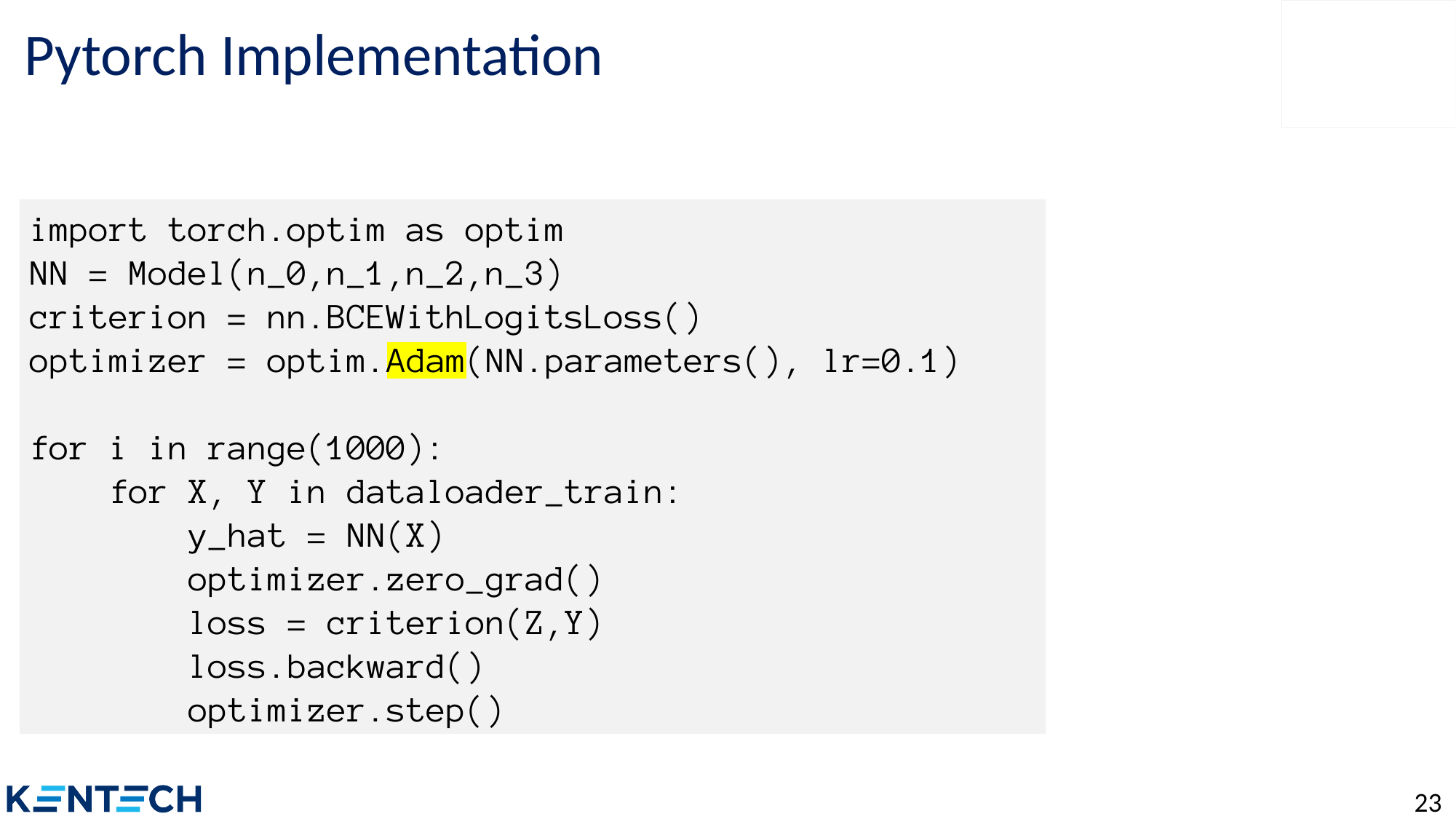

# Pytorch Implementation
import torch.optim as optim
NN = Model(n_0,n_1,n_2,n_3)
criterion = nn.BCEWithLogitsLoss()
optimizer = optim.Adam(NN.parameters(), lr=0.1)

for i in range(1000):
    for X, Y in dataloader_train:
        y_hat = NN(X)
        optimizer.zero_grad()
        loss = criterion(Z,Y)
        loss.backward()
        optimizer.step()
23